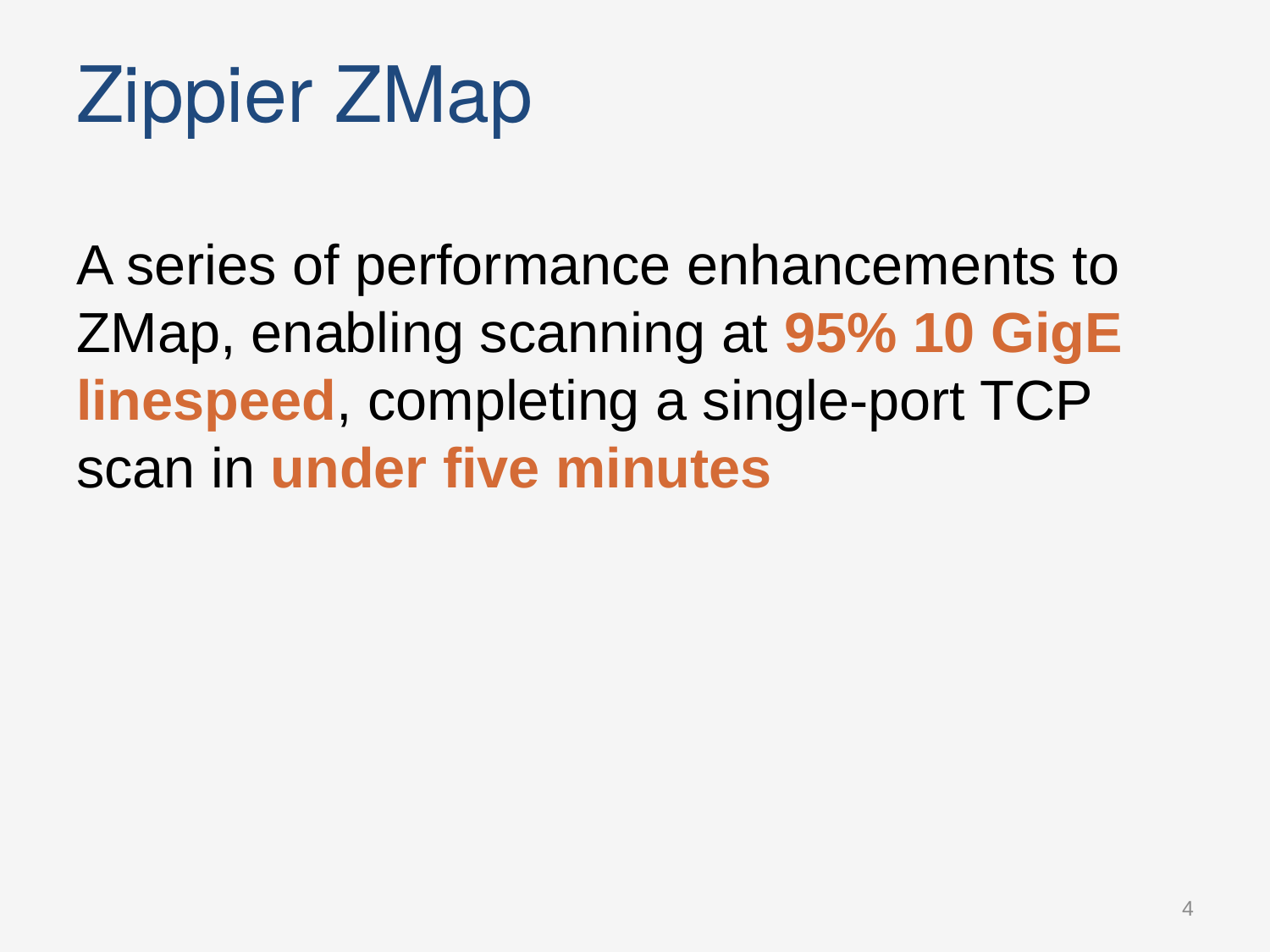

# Zippier ZMap
A series of performance enhancements to ZMap, enabling scanning at 95% 10 GigE linespeed, completing a single-port TCP scan in under five minutes
4